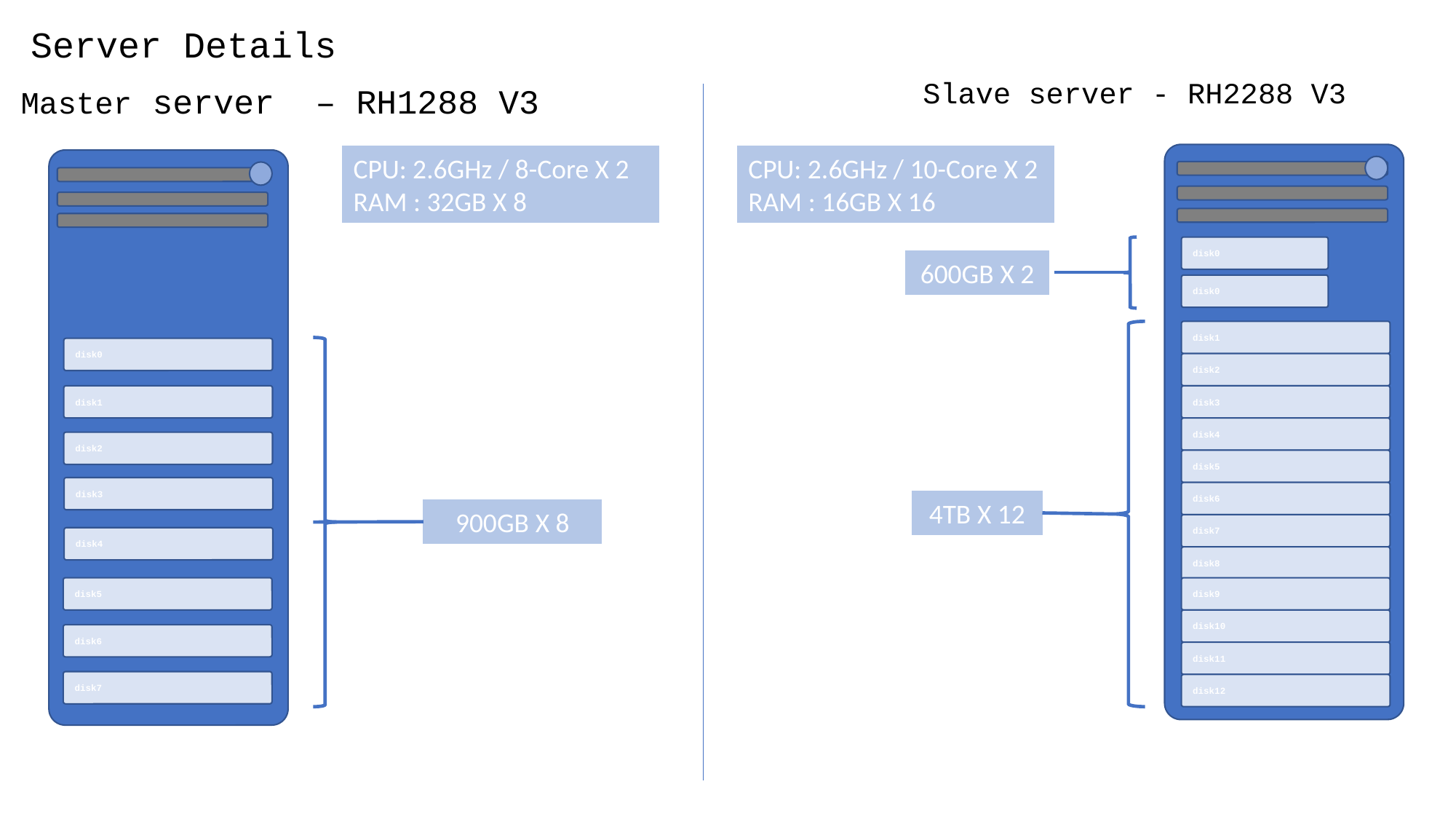

Server Details
Slave server - RH2288 V3
Master server  – RH1288 V3

disk0
disk1
disk2
disk3
disk4
disk5
disk6
disk7
disk8
disk9
disk10
disk11
disk12
disk0
CPU: 2.6GHz / 8-Core X 2
RAM : 32GB X 8
CPU: 2.6GHz / 10-Core X 2
RAM : 16GB X 16

disk4
disk5
disk6
disk7
disk0
disk1
disk2
disk3

600GB X 2

4TB X 12
900GB X 8